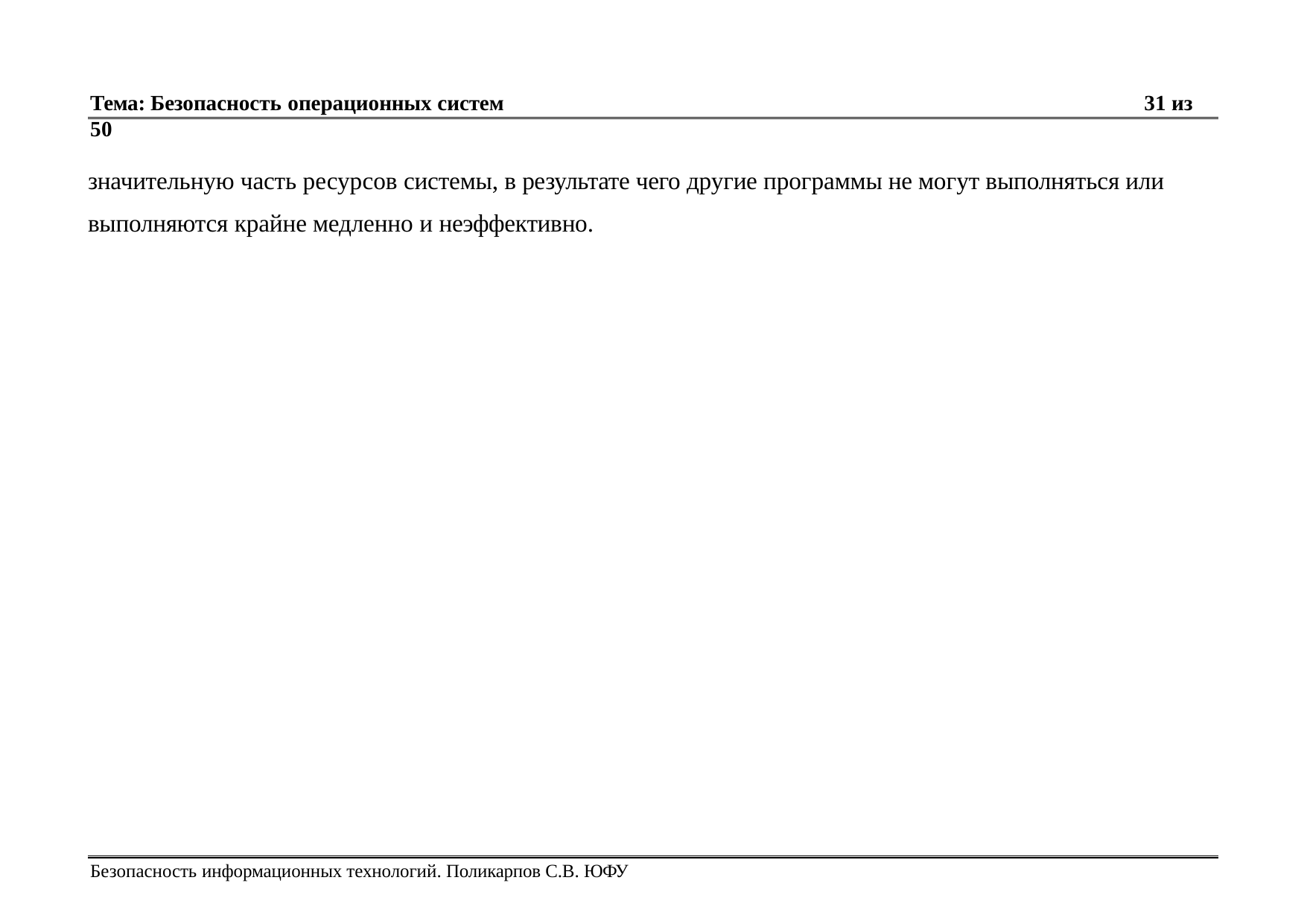

Тема: Безопасность операционных систем	31 из 50
значительную часть ресурсов системы, в результате чего другие программы не могут выполняться или  выполняются крайне медленно и неэффективно.

Безопасность информационных технологий. Поликарпов С.В. ЮФУ